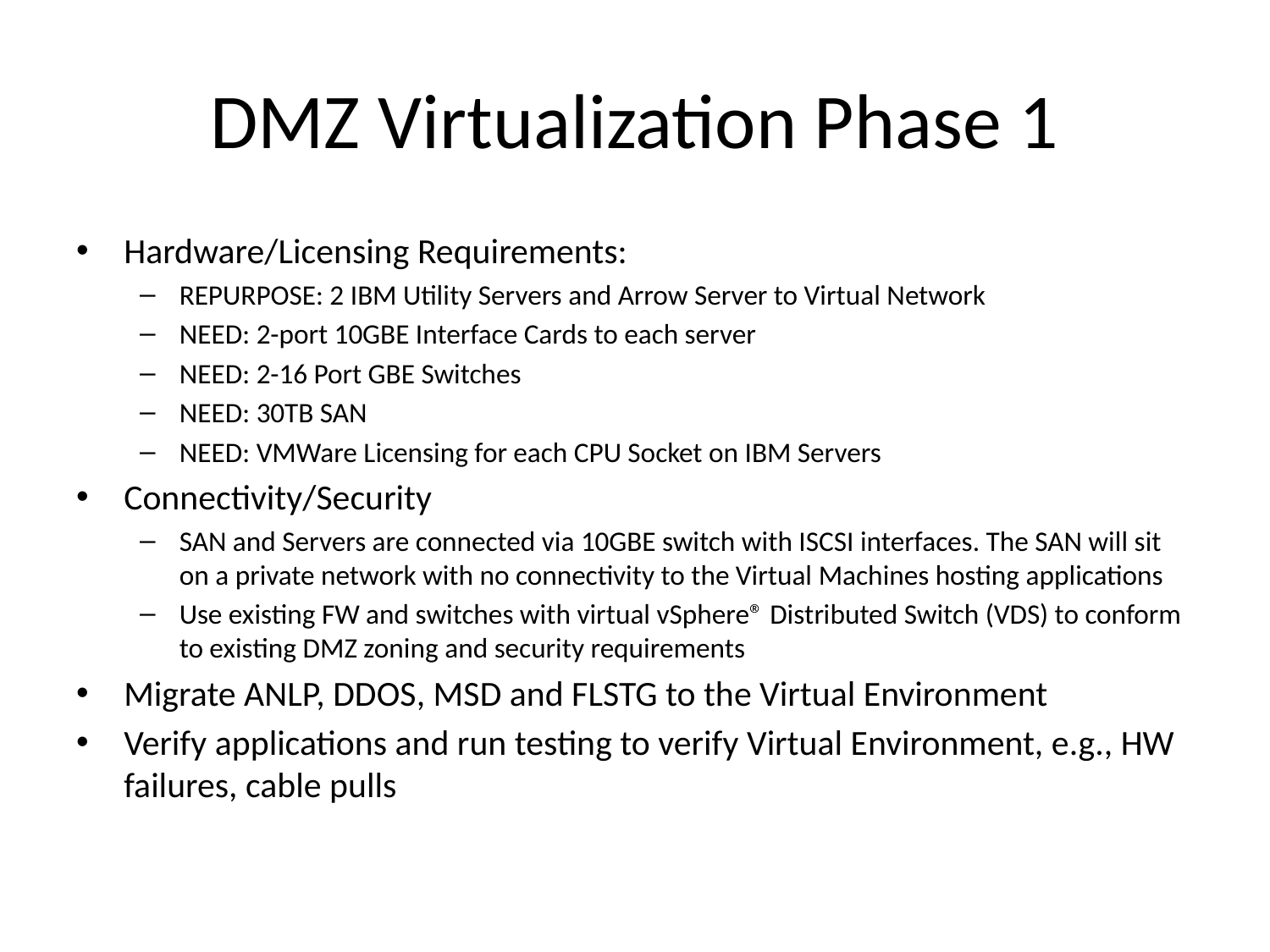

# DMZ Virtualization Phase 1
Hardware/Licensing Requirements:
REPURPOSE: 2 IBM Utility Servers and Arrow Server to Virtual Network
NEED: 2-port 10GBE Interface Cards to each server
NEED: 2-16 Port GBE Switches
NEED: 30TB SAN
NEED: VMWare Licensing for each CPU Socket on IBM Servers
Connectivity/Security
SAN and Servers are connected via 10GBE switch with ISCSI interfaces. The SAN will sit on a private network with no connectivity to the Virtual Machines hosting applications
Use existing FW and switches with virtual vSphere® Distributed Switch (VDS) to conform to existing DMZ zoning and security requirements
Migrate ANLP, DDOS, MSD and FLSTG to the Virtual Environment
Verify applications and run testing to verify Virtual Environment, e.g., HW failures, cable pulls